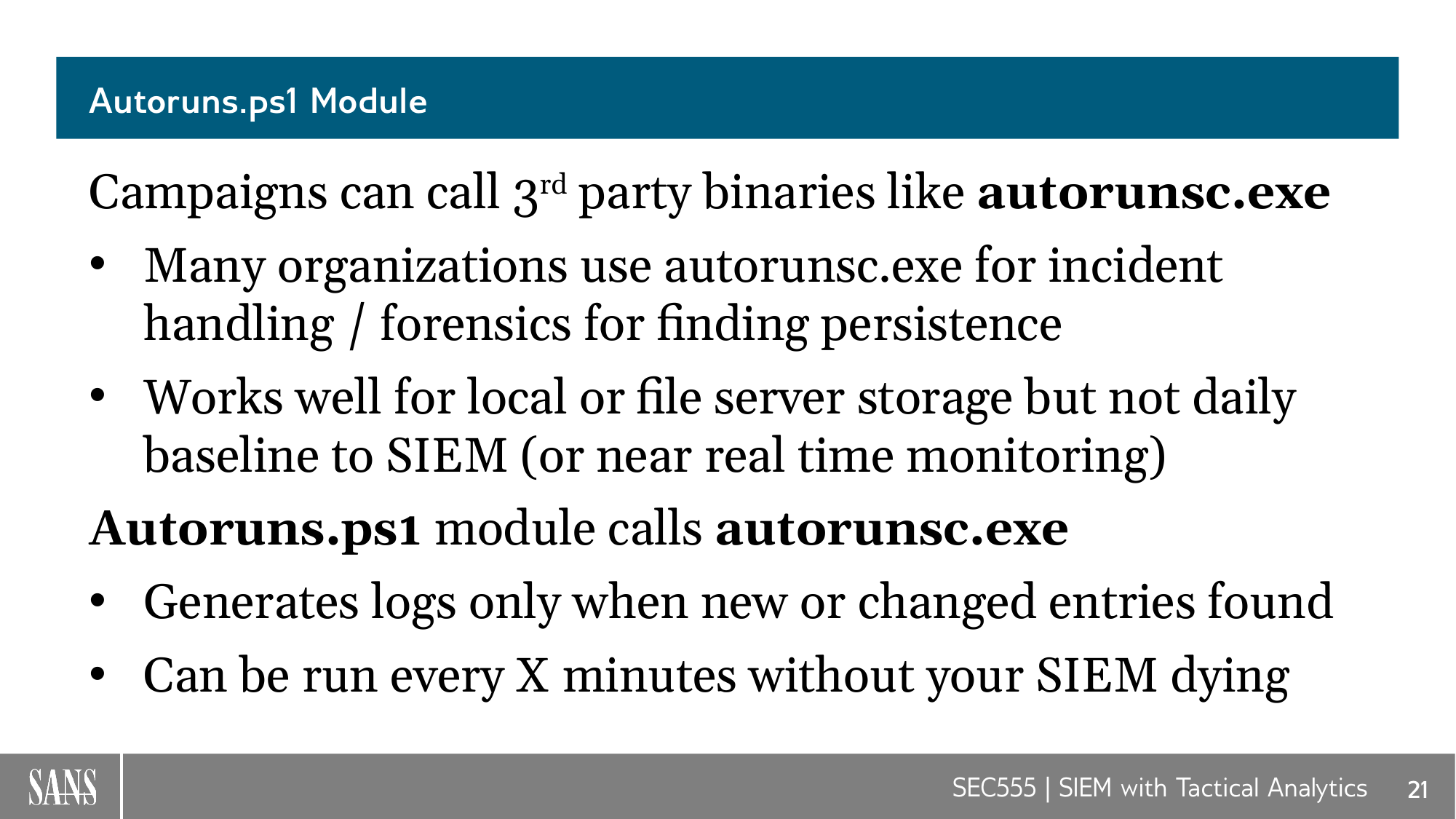

# Autoruns.ps1 Module
Campaigns can call 3rd party binaries like autorunsc.exe
Many organizations use autorunsc.exe for incident handling / forensics for finding persistence
Works well for local or file server storage but not daily baseline to SIEM (or near real time monitoring)
Autoruns.ps1 module calls autorunsc.exe
Generates logs only when new or changed entries found
Can be run every X minutes without your SIEM dying